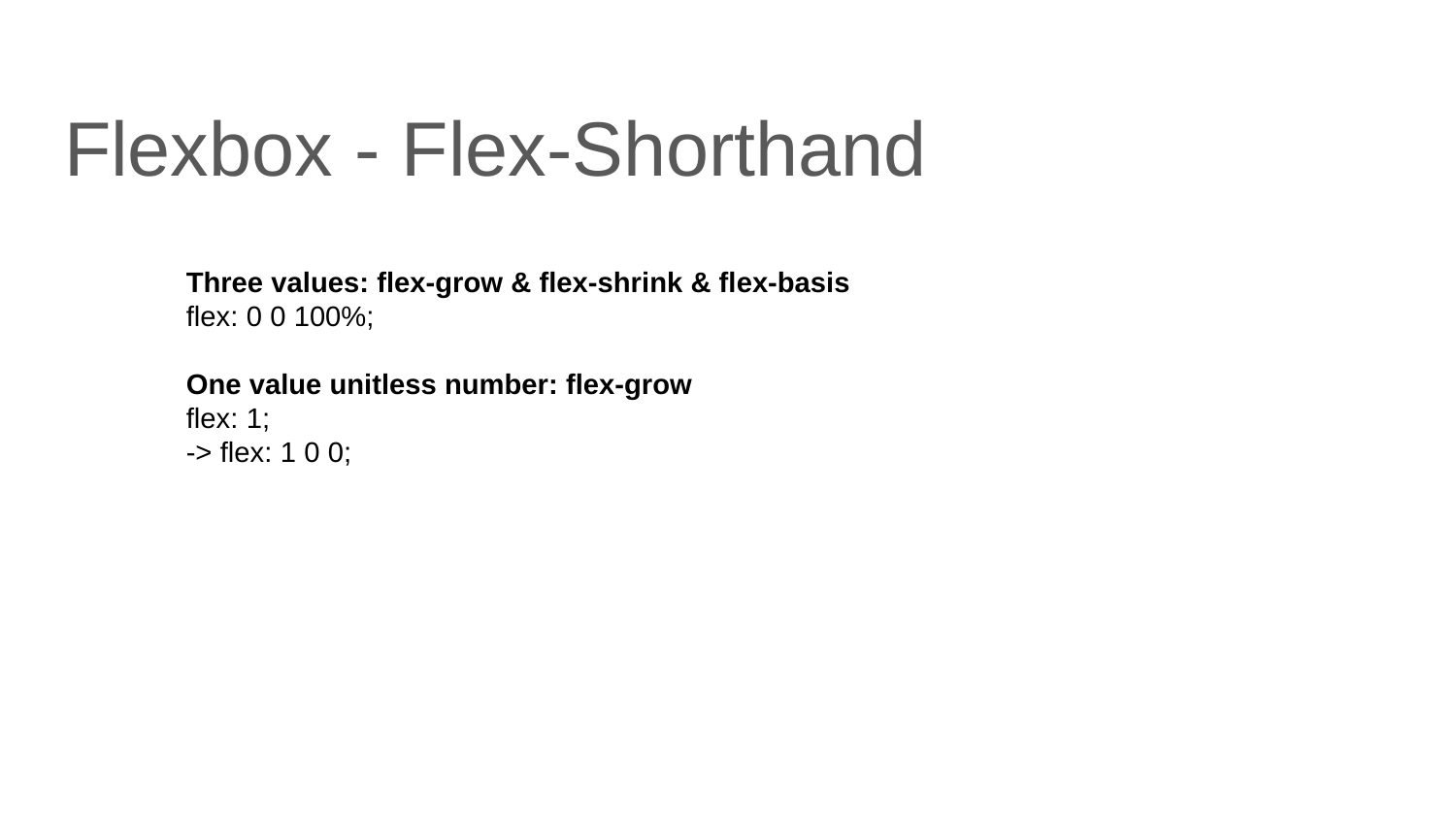

# Flexbox - Flex-Shorthand
Three values: flex-grow & flex-shrink & flex-basis
flex: 0 0 100%;

One value unitless number: flex-grow
flex: 1;
-> flex: 1 0 0;